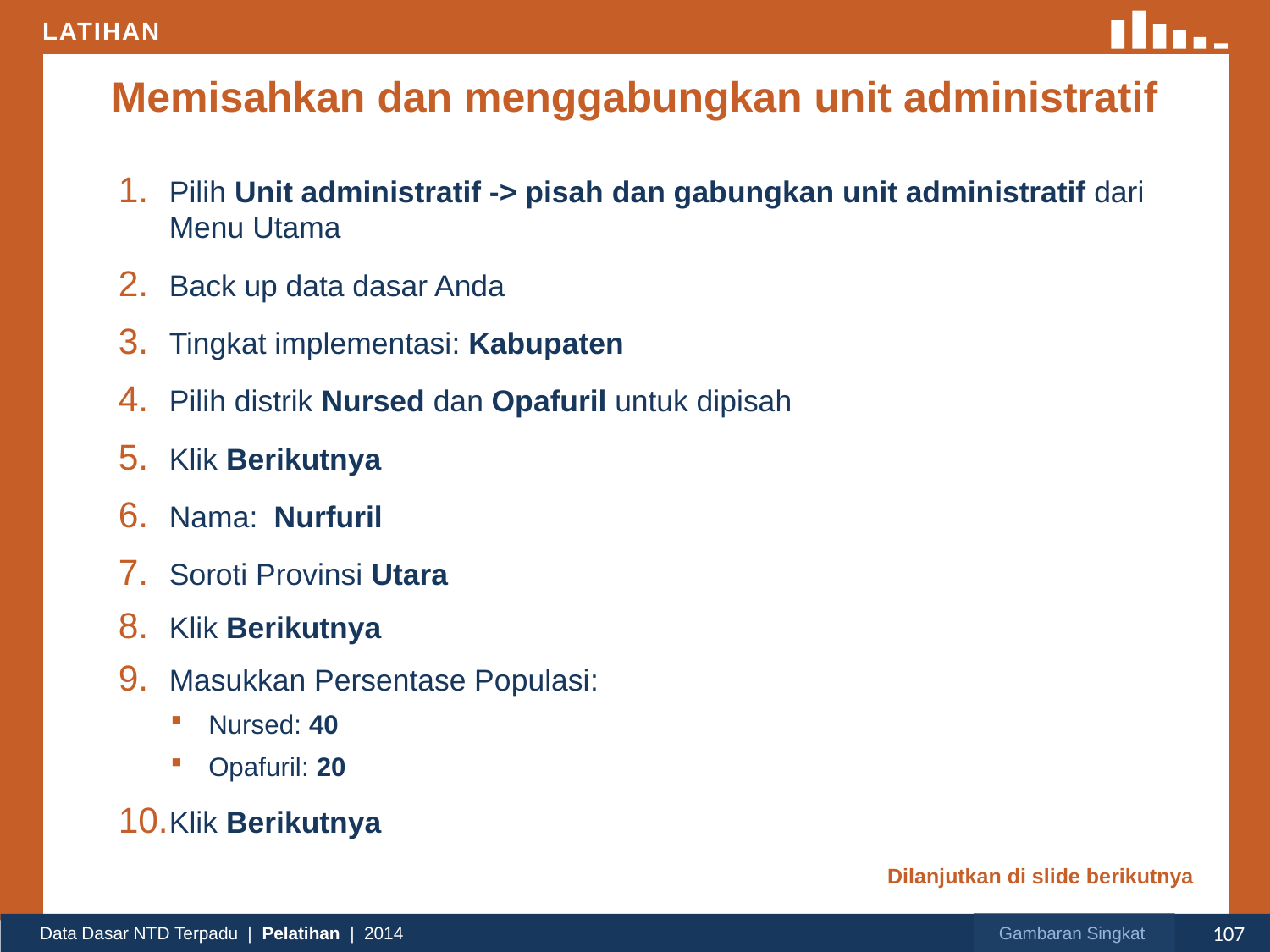

# Memisahkan dan menggabungkan unit administratif
Pilih Unit administratif -> pisah dan gabungkan unit administratif dari Menu Utama
Back up data dasar Anda
Tingkat implementasi: Kabupaten
Pilih distrik Nursed dan Opafuril untuk dipisah
Klik Berikutnya
Nama:  Nurfuril
Soroti Provinsi Utara
Klik Berikutnya
Masukkan Persentase Populasi:
Nursed: 40
Opafuril: 20
Klik Berikutnya